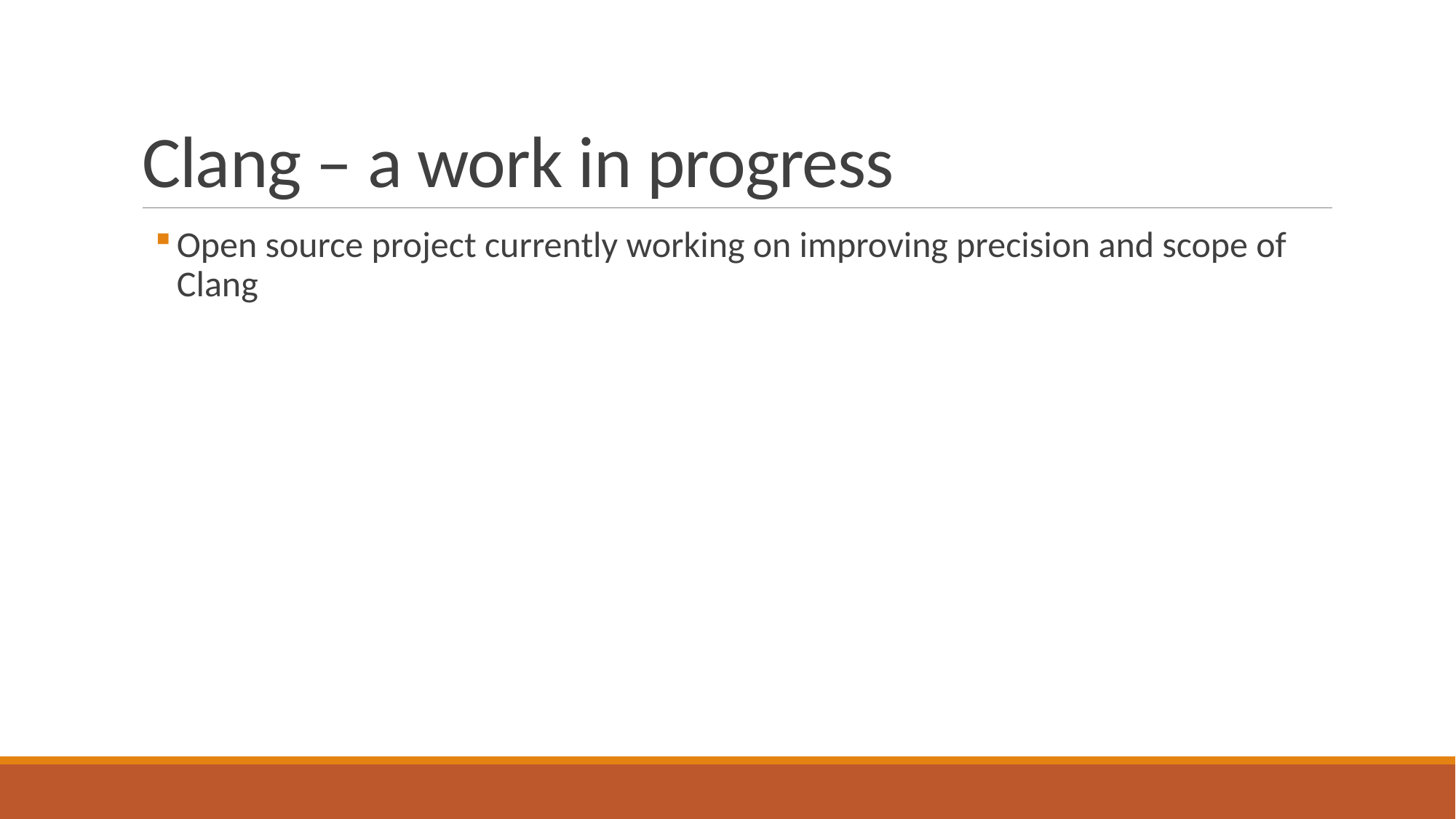

# Clang – a work in progress
Open source project currently working on improving precision and scope of Clang